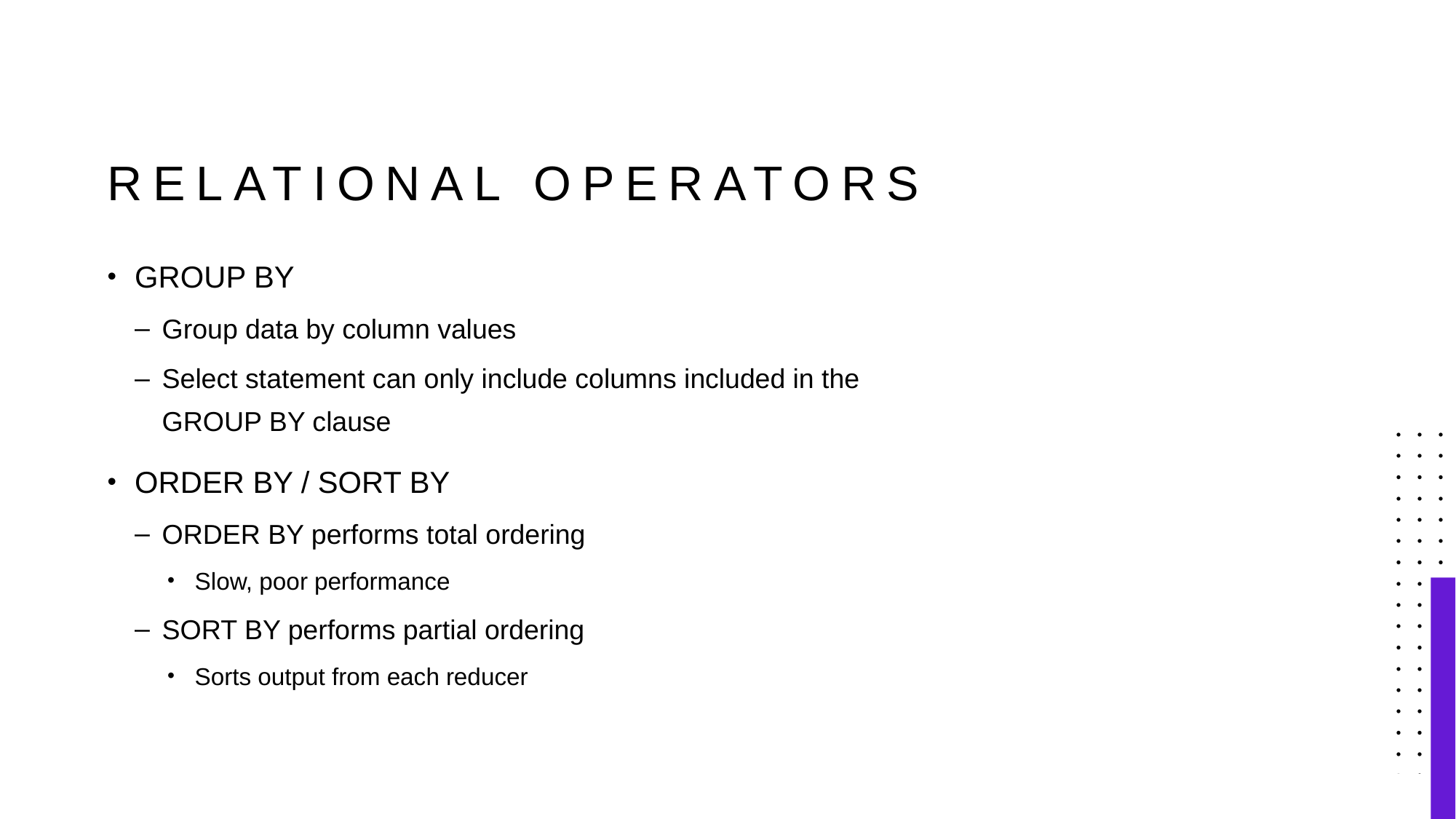

# Relational Operators
GROUP BY
Group data by column values
Select statement can only include columns included in the
GROUP BY clause
ORDER BY / SORT BY
ORDER BY performs total ordering
Slow, poor performance
SORT BY performs partial ordering
Sorts output from each reducer